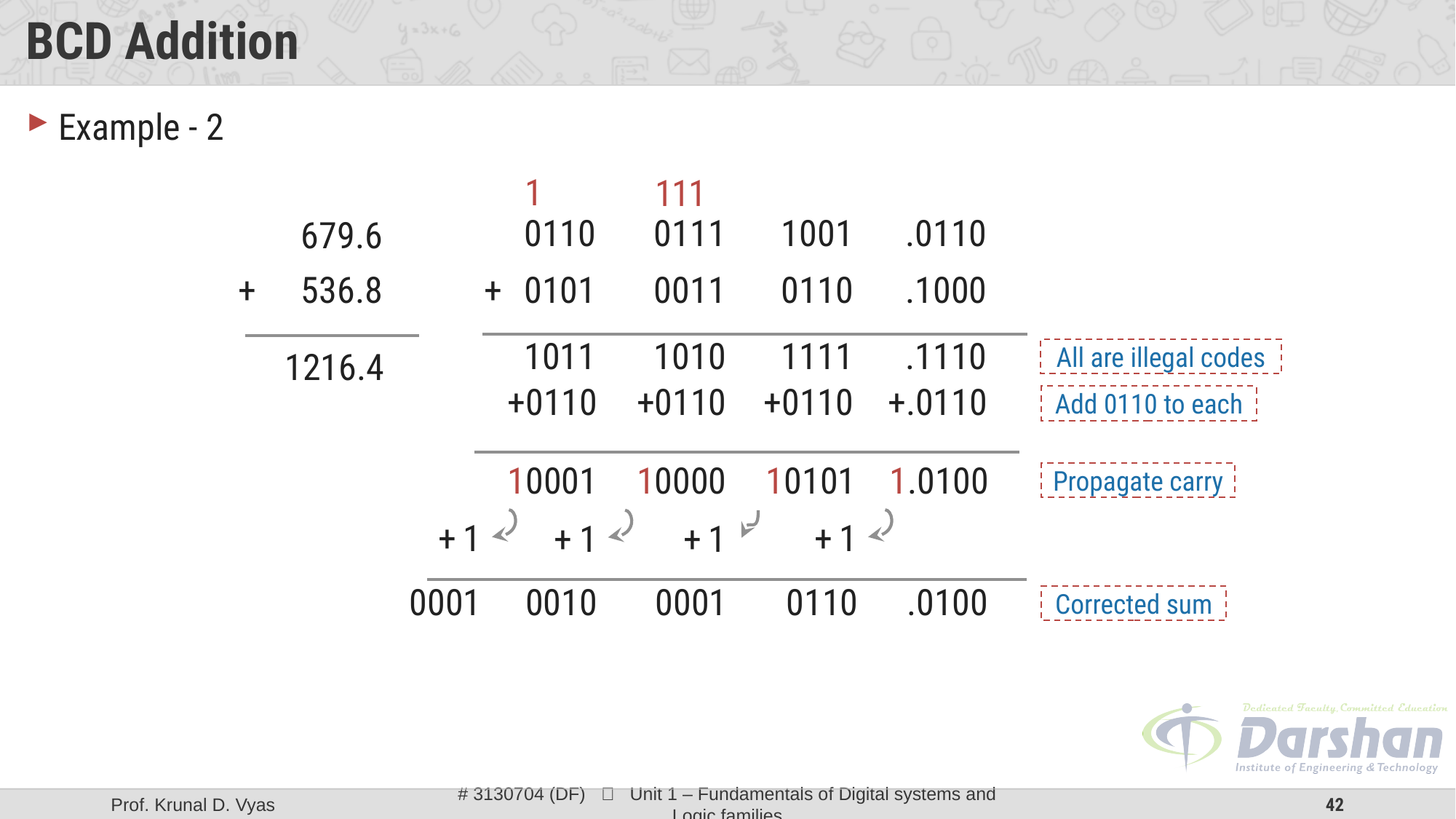

# BCD Addition
Example - 2
1
1
1
1
0111
1001
0110
.0110
679.6
+
0011
0110
0101
.1000
+
536.8
1010
1111
1011
.1110
1216.4
All are illegal codes
+0110
+0110
+0110
+.0110
Add 0110 to each
10000
10101
10001
1.0100
Propagate carry
+
1
+
1
+
1
+
1
0001
0110
0010
.0100
0001
Corrected sum